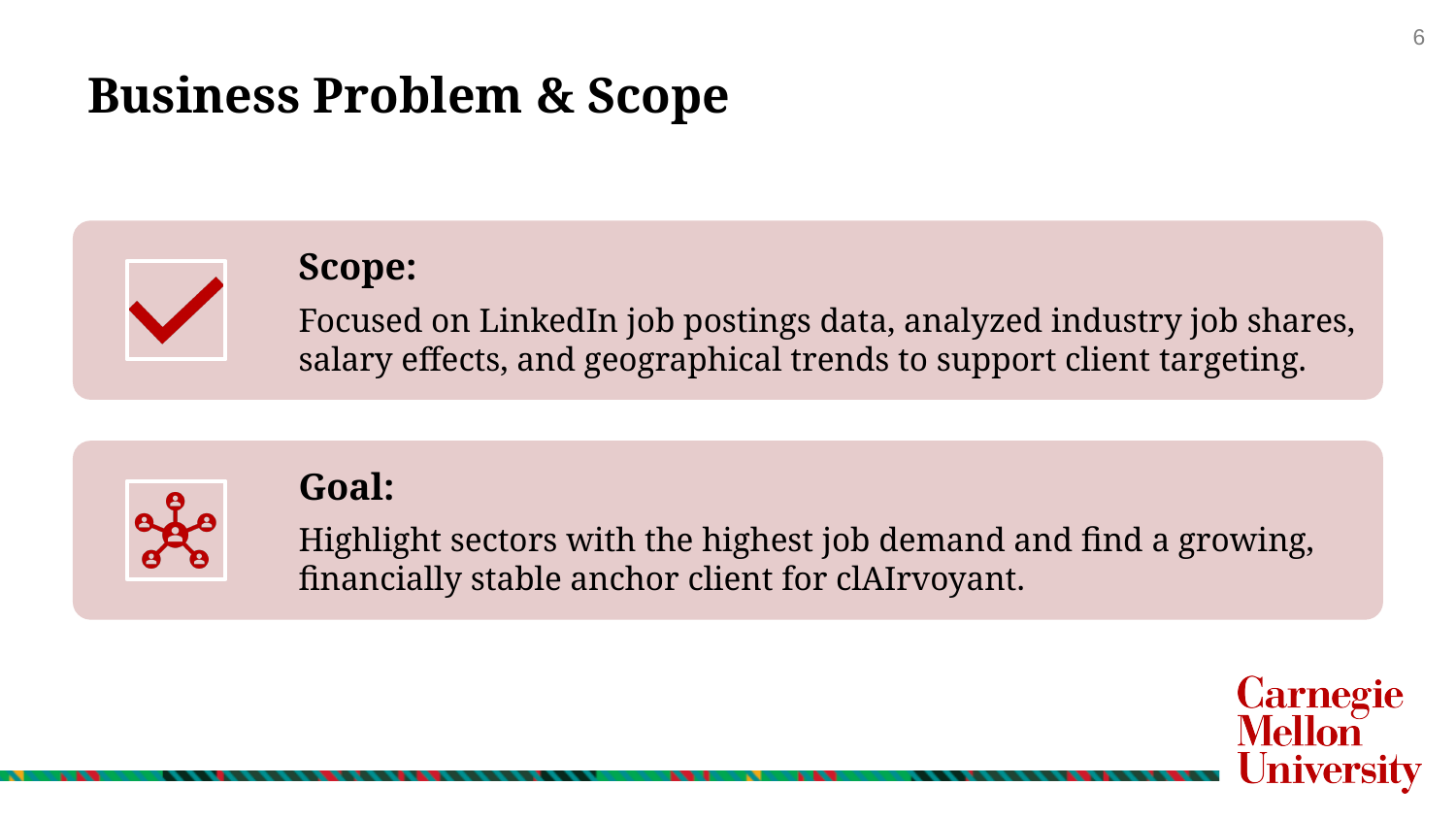

# Business Problem & Scope
Scope:
Focused on LinkedIn job postings data, analyzed industry job shares, salary effects, and geographical trends to support client targeting.
Goal:
Highlight sectors with the highest job demand and find a growing, financially stable anchor client for clAIrvoyant.